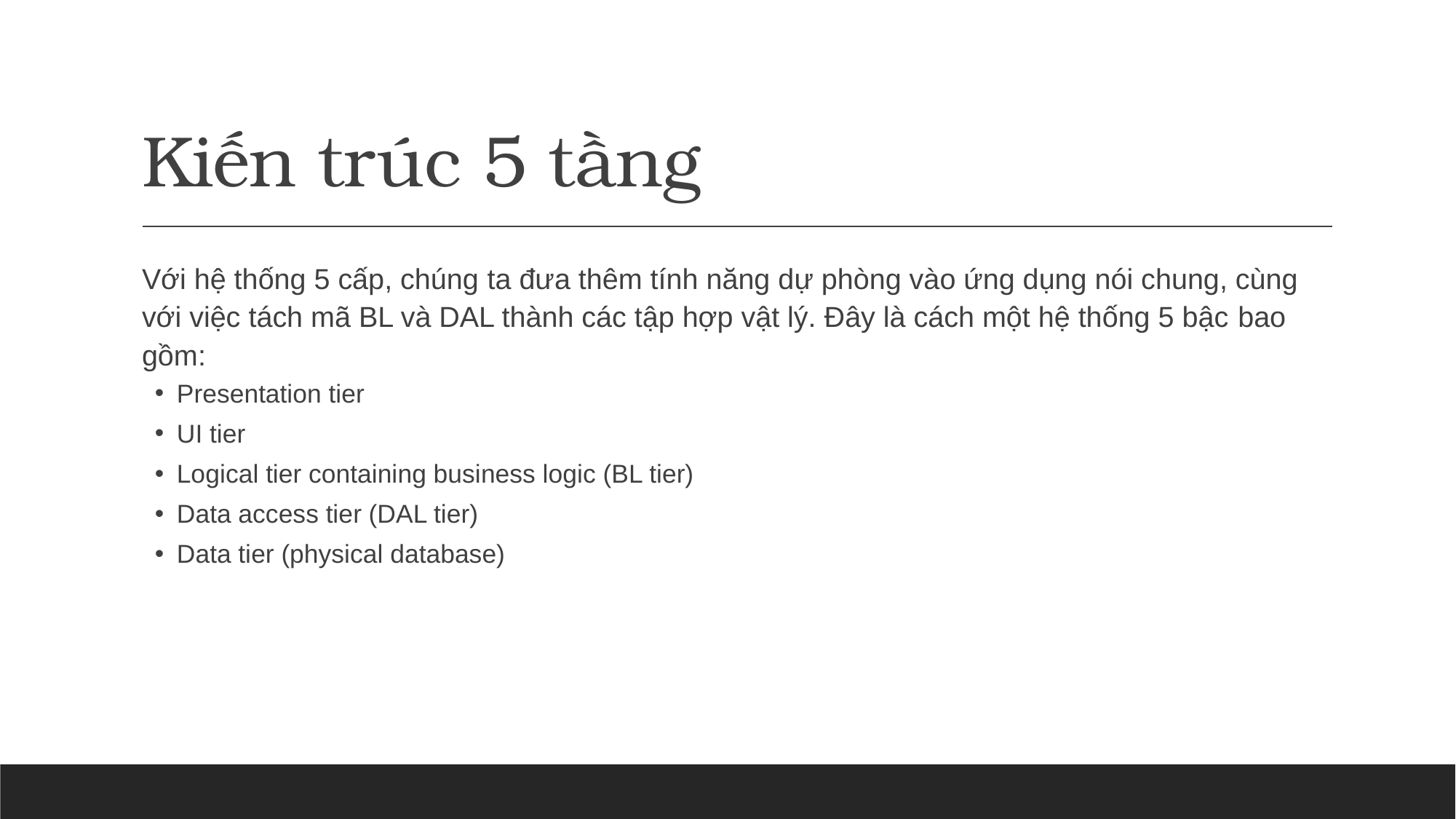

# Kiến trúc 5 tầng
Với hệ thống 5 cấp, chúng ta đưa thêm tính năng dự phòng vào ứng dụng nói chung, cùng với việc tách mã BL và DAL thành các tập hợp vật lý. Đây là cách một hệ thống 5 bậc bao gồm:
Presentation tier
UI tier
Logical tier containing business logic (BL tier)
Data access tier (DAL tier)
Data tier (physical database)